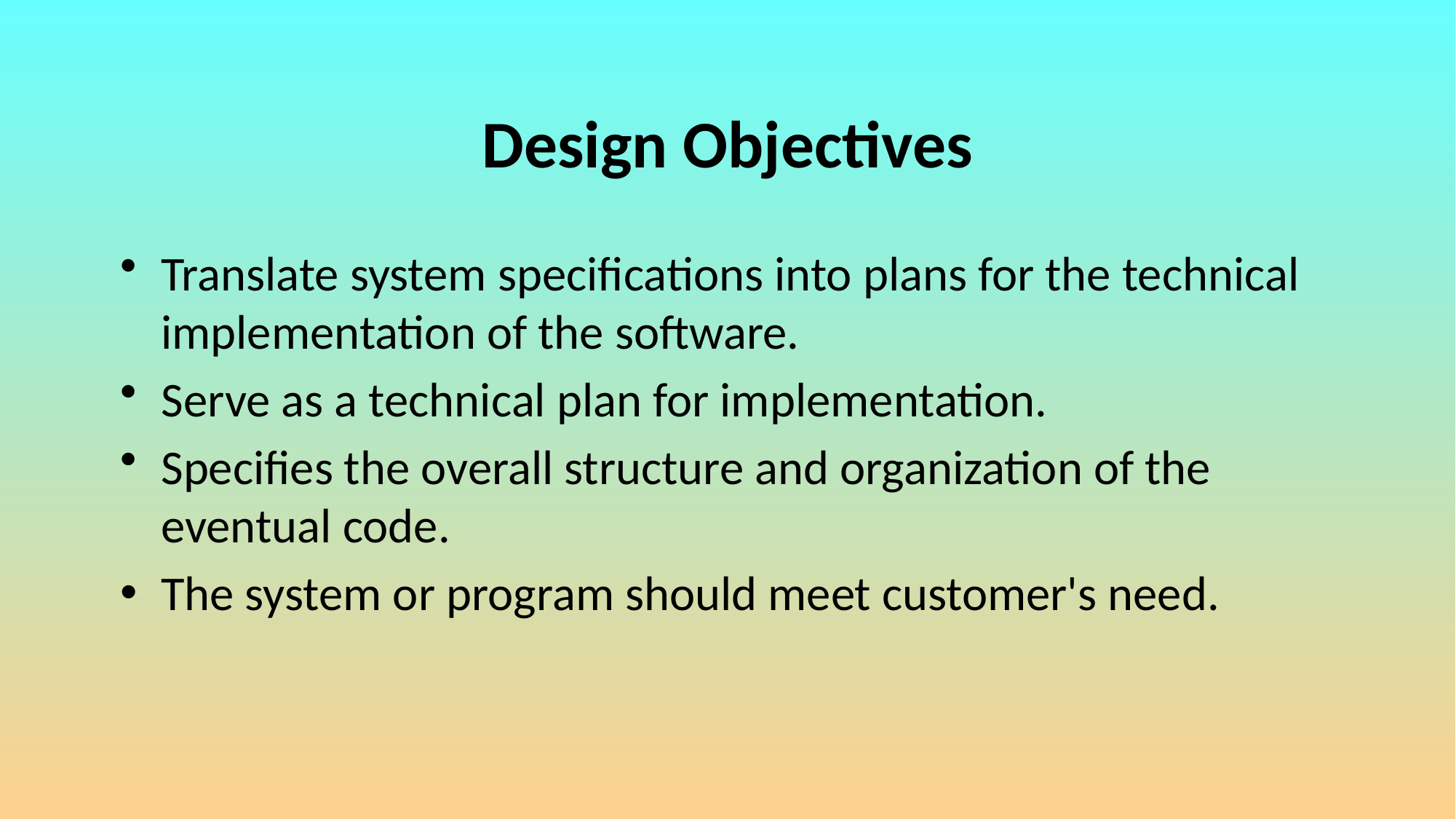

# Design Objectives
Translate system specifications into plans for the technical implementation of the software.
Serve as a technical plan for implementation.
Specifies the overall structure and organization of the eventual code.
The system or program should meet customer's need.